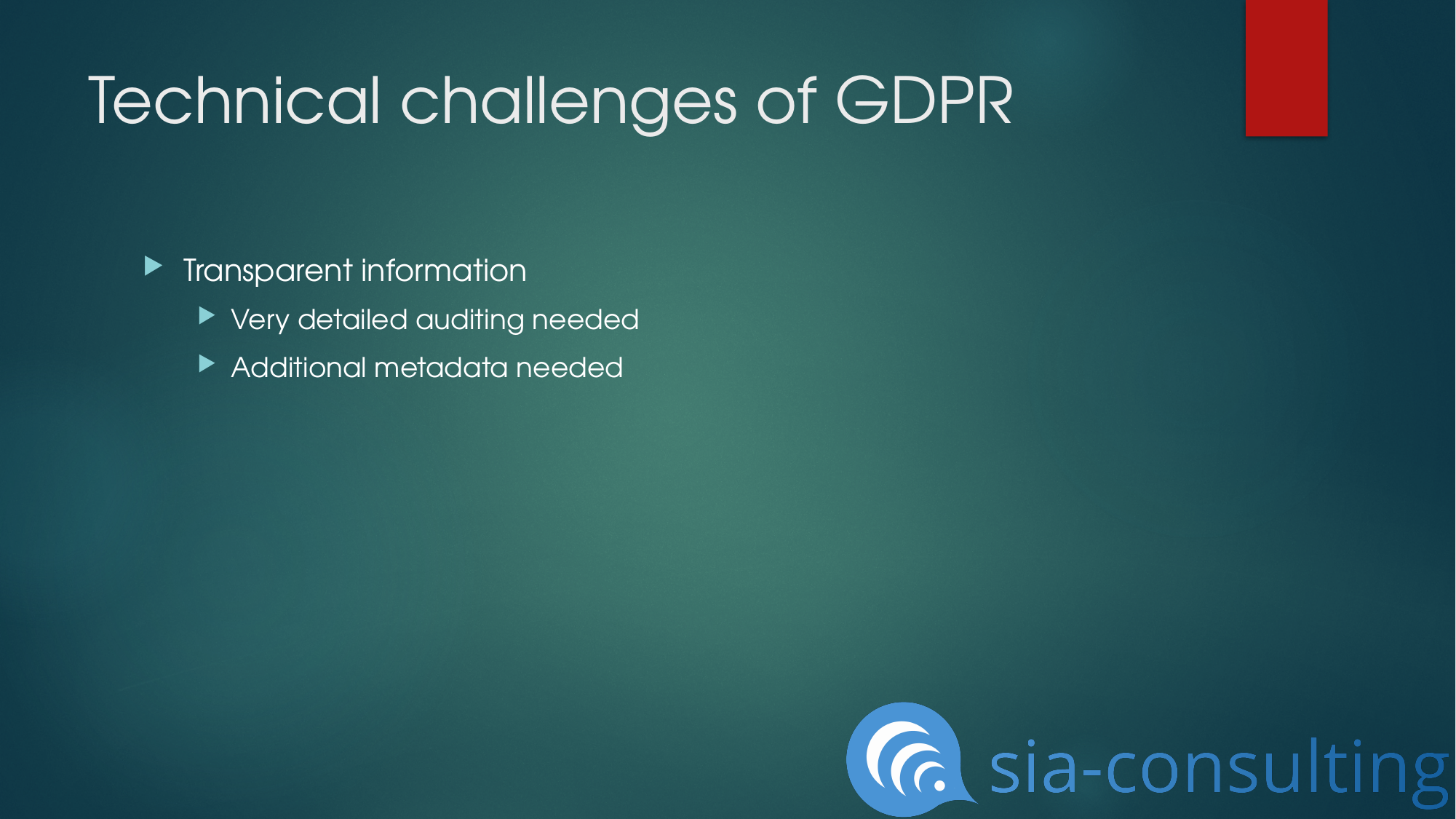

# Technical challenges of GDPR
Transparent information
Very detailed auditing needed
Additional metadata needed